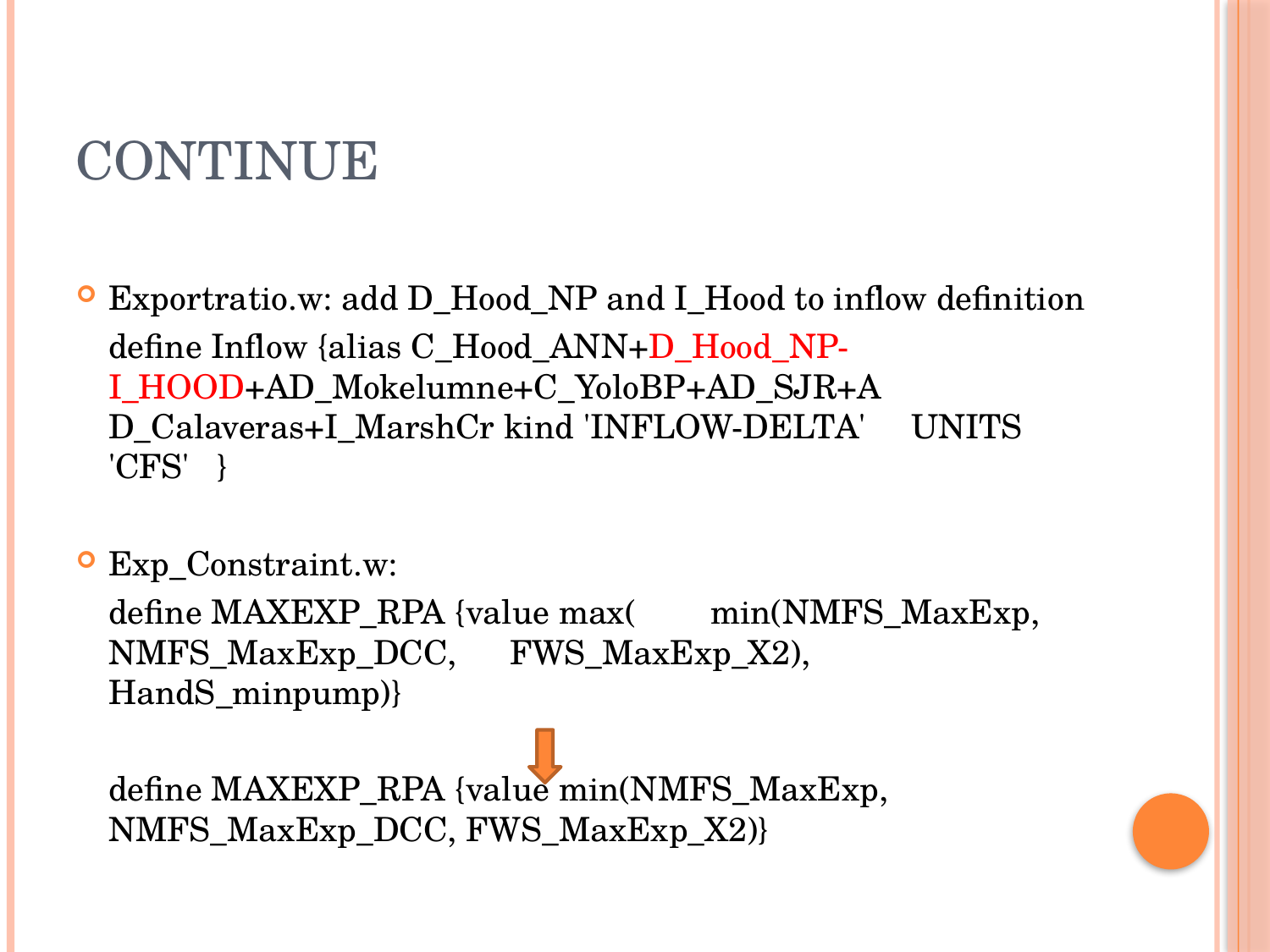

# Continue

Exportratio.w: add D_Hood_NP and I_Hood to inflow definition
		define Inflow {alias C_Hood_ANN+D_Hood_NP-	I_HOOD+AD_Mokelumne+C_YoloBP+AD_SJR+A	D_Calaveras+I_MarshCr kind 'INFLOW-DELTA' 	UNITS 'CFS'   }

Exp_Constraint.w:
		define MAXEXP_RPA {value max( 				min(NMFS_MaxExp, NMFS_MaxExp_DCC, 		FWS_MaxExp_X2), HandS_minpump)}

		define MAXEXP_RPA {value min(NMFS_MaxExp, 		NMFS_MaxExp_DCC, FWS_MaxExp_X2)}